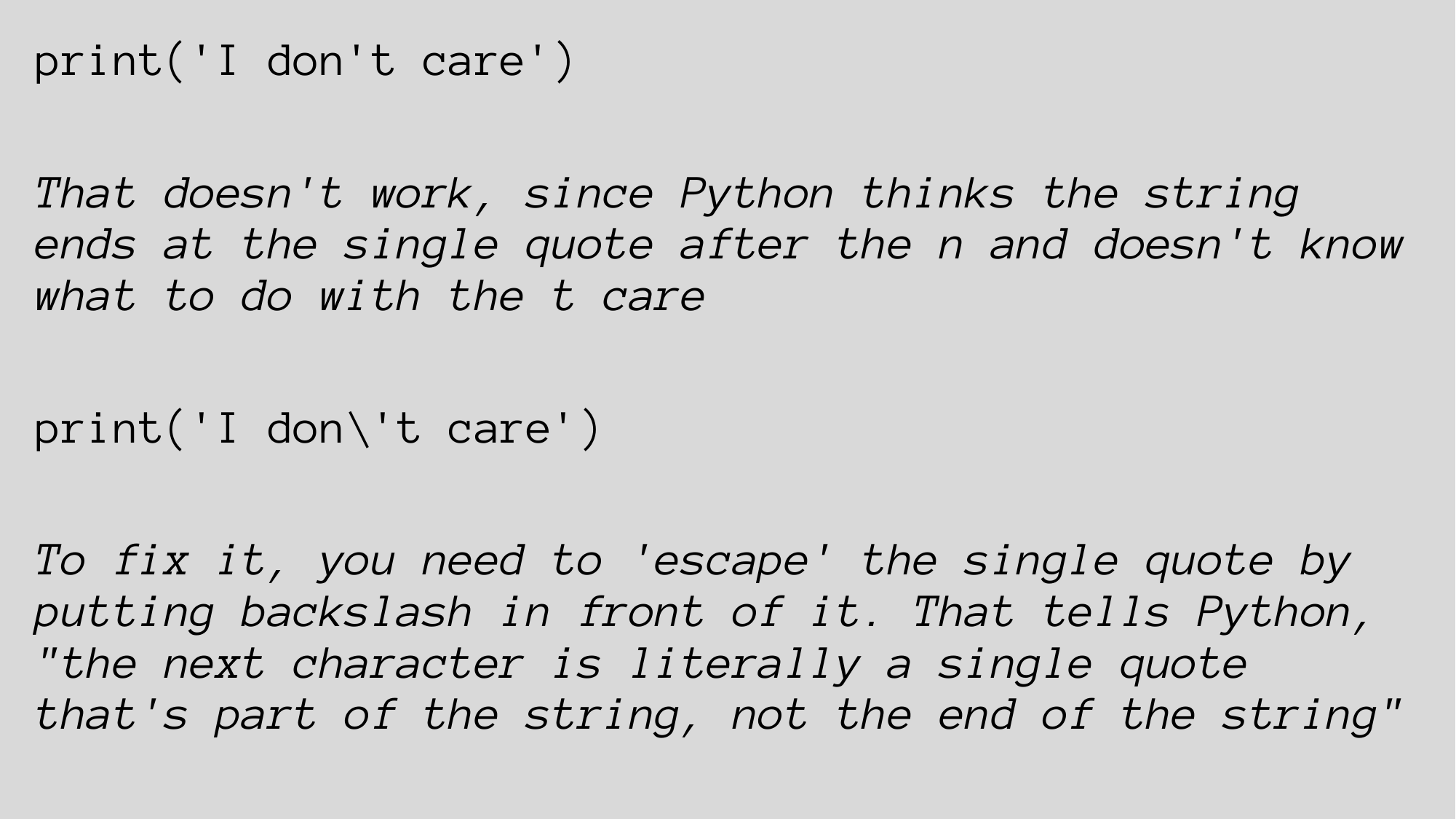

print('I don't care')

That doesn't work, since Python thinks the string ends at the single quote after the n and doesn't know what to do with the t care

print('I don\'t care')

To fix it, you need to 'escape' the single quote by putting backslash in front of it. That tells Python, "the next character is literally a single quote that's part of the string, not the end of the string"